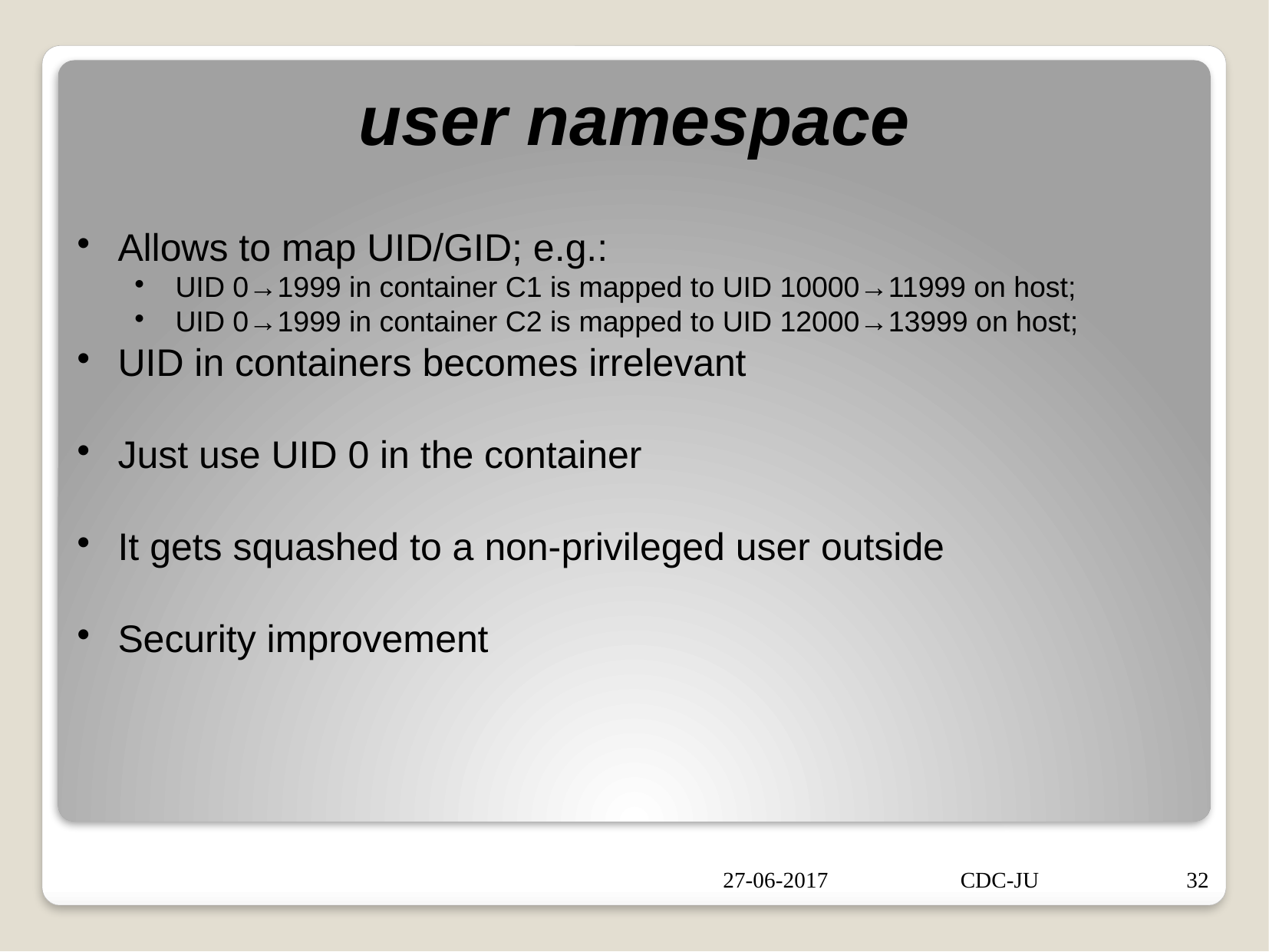

user namespace
Allows to map UID/GID; e.g.:
UID 0→1999 in container C1 is mapped to UID 10000→11999 on host;
UID 0→1999 in container C2 is mapped to UID 12000→13999 on host;
UID in containers becomes irrelevant

Just use UID 0 in the container

It gets squashed to a non-privileged user outside

Security improvement
27-06-2017
CDC-JU
32